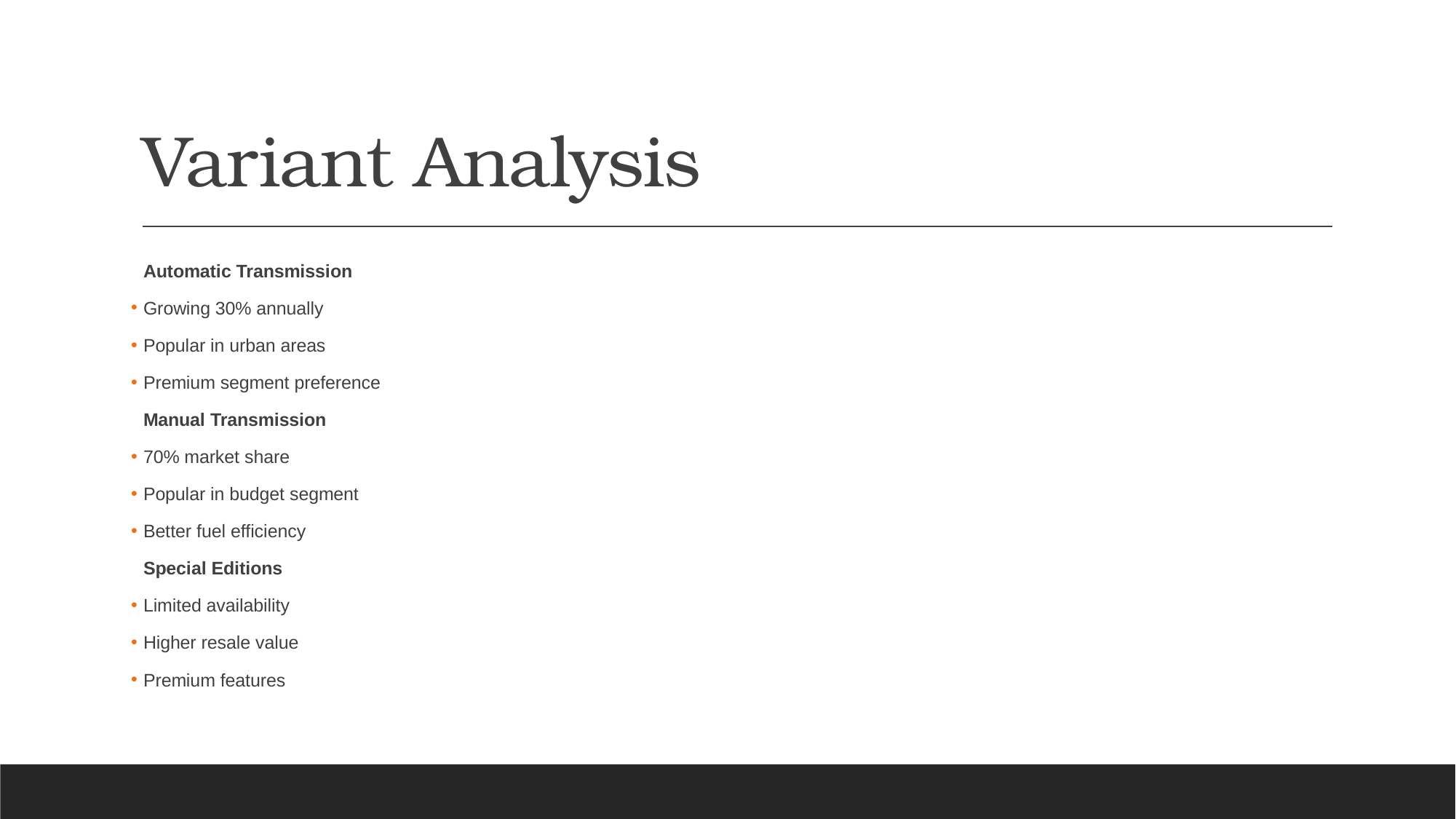

# Variant Analysis
Automatic Transmission
Growing 30% annually
Popular in urban areas
Premium segment preference
Manual Transmission
70% market share
Popular in budget segment
Better fuel efficiency
Special Editions
Limited availability
Higher resale value
Premium features